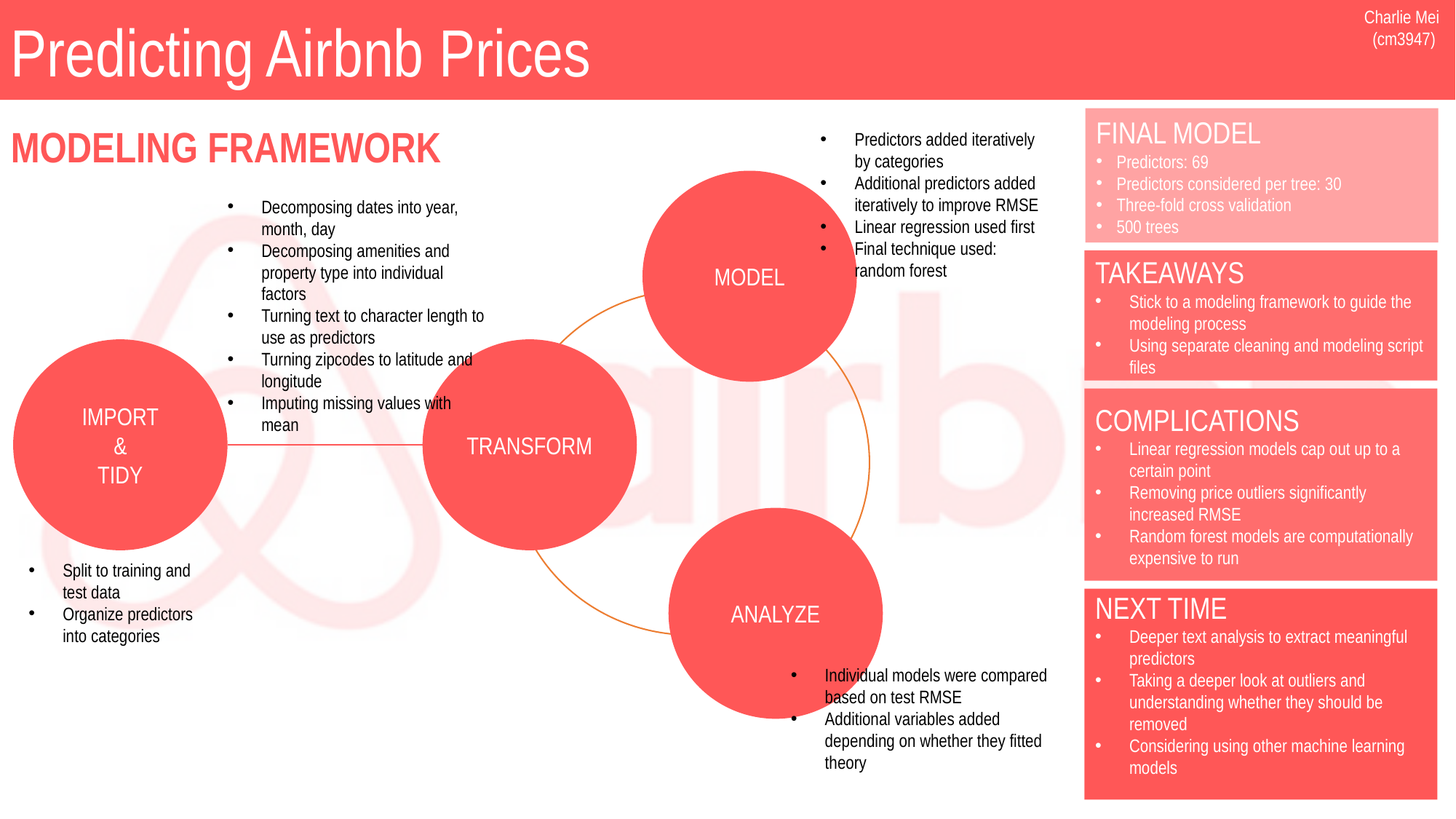

Charlie Mei
(cm3947)
Predicting Airbnb Prices
FINAL MODEL
Predictors: 69
Predictors considered per tree: 30
Three-fold cross validation
500 trees
MODELING FRAMEWORK
Predictors added iteratively by categories
Additional predictors added iteratively to improve RMSE
Linear regression used first
Final technique used: random forest
MODEL

TRANSFORM
IMPORT
&
TIDY
ANALYZE
Decomposing dates into year, month, day
Decomposing amenities and property type into individual factors
Turning text to character length to use as predictors
Turning zipcodes to latitude and longitude
Imputing missing values with mean

TAKEAWAYS
Stick to a modeling framework to guide the modeling process
Using separate cleaning and modeling script files
COMPLICATIONS
Linear regression models cap out up to a certain point
Removing price outliers significantly increased RMSE
Random forest models are computationally expensive to run
Split to training and test data
Organize predictors into categories
NEXT TIME
Deeper text analysis to extract meaningful predictors
Taking a deeper look at outliers and understanding whether they should be removed
Considering using other machine learning models

Individual models were compared based on test RMSE
Additional variables added depending on whether they fitted theory